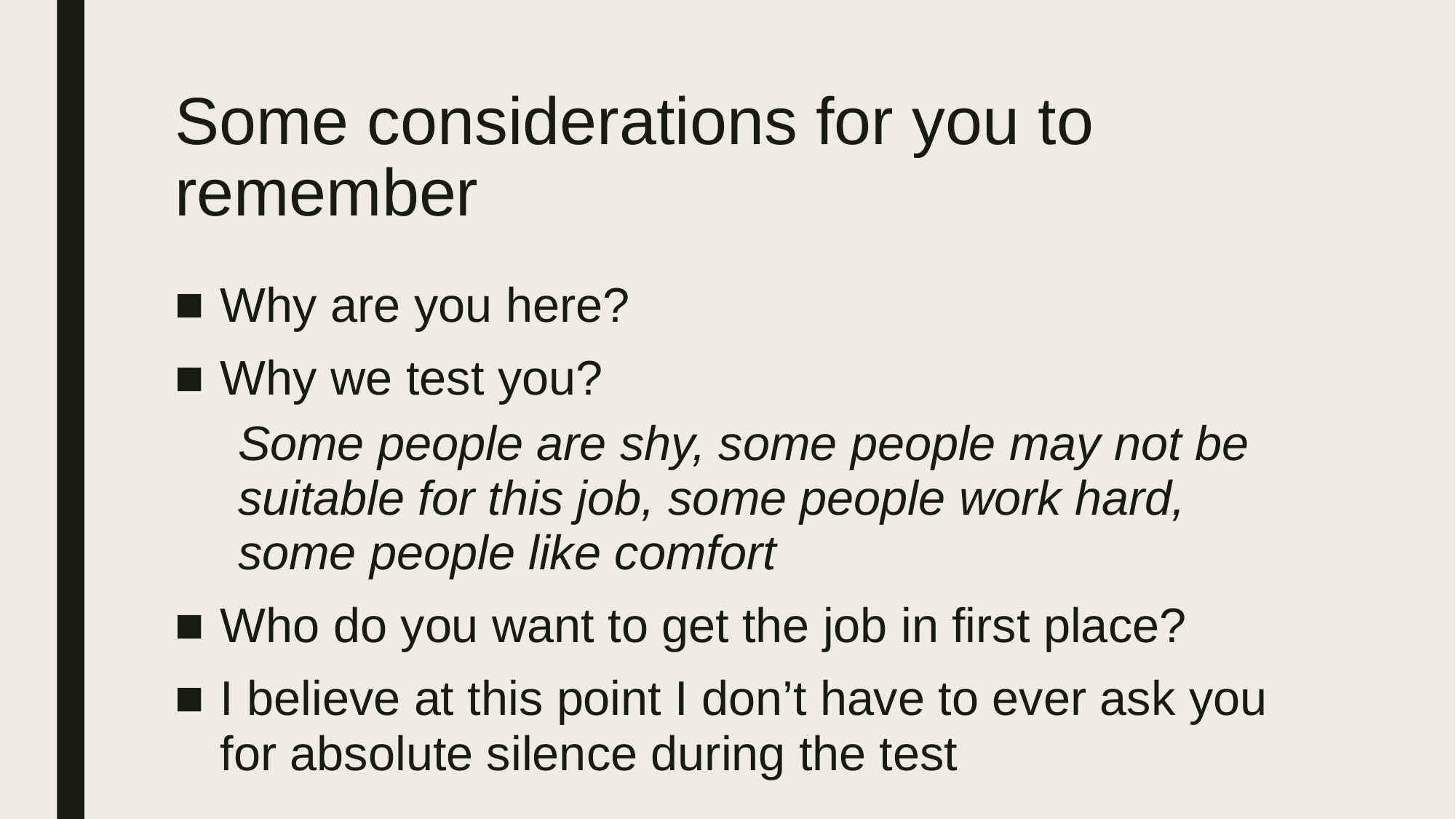

# Some considerations for you to remember
Why are you here?
Why we test you?
Some people are shy, some people may not be suitable for this job, some people work hard, some people like comfort
Who do you want to get the job in first place?
I believe at this point I don’t have to ever ask you for absolute silence during the test